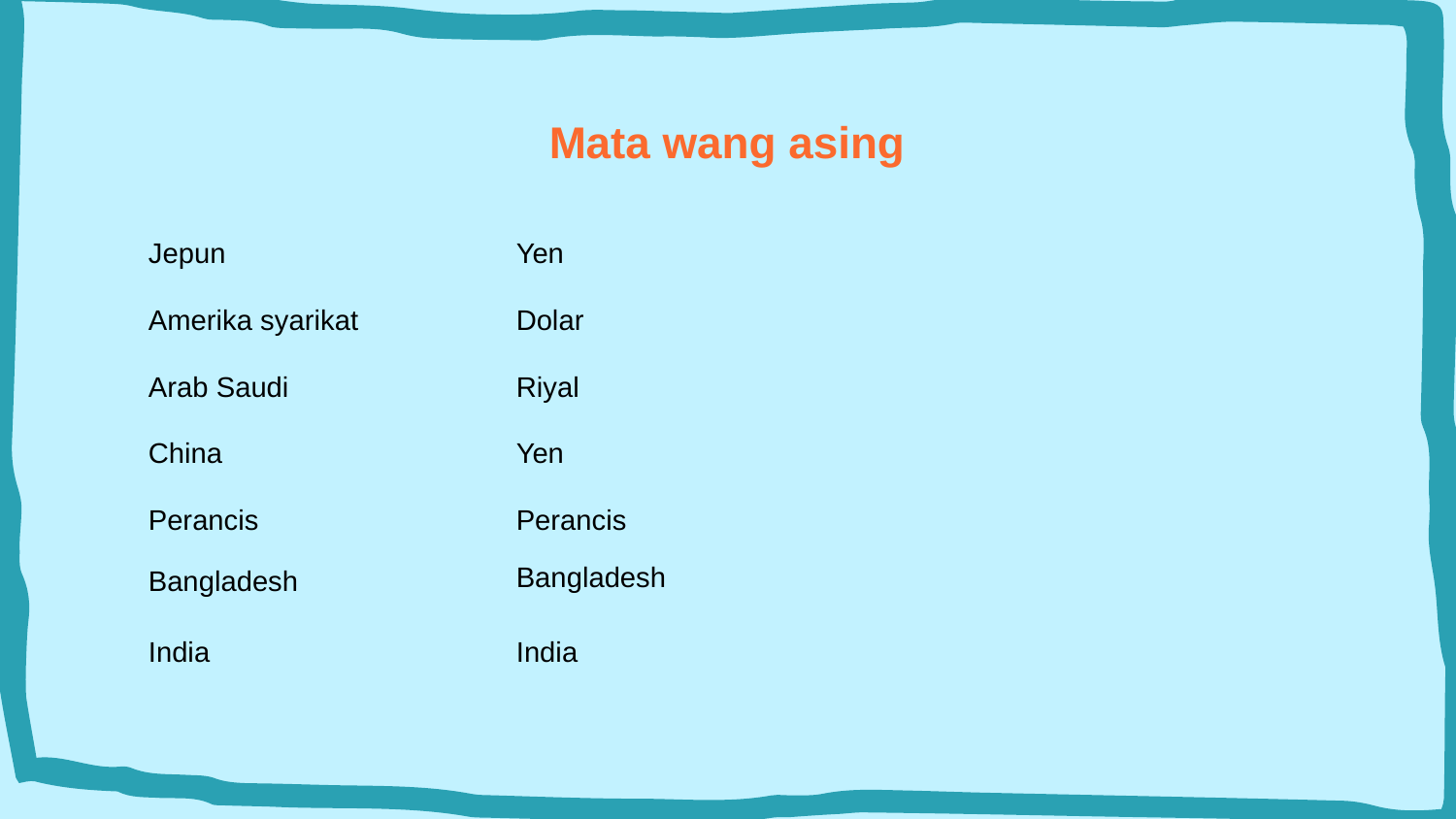

# Mata wang asing
Yen
Jepun
Amerika syarikat
Dolar
Riyal
Arab Saudi
China
Yen
Perancis
Perancis
Bangladesh
Bangladesh
India
India